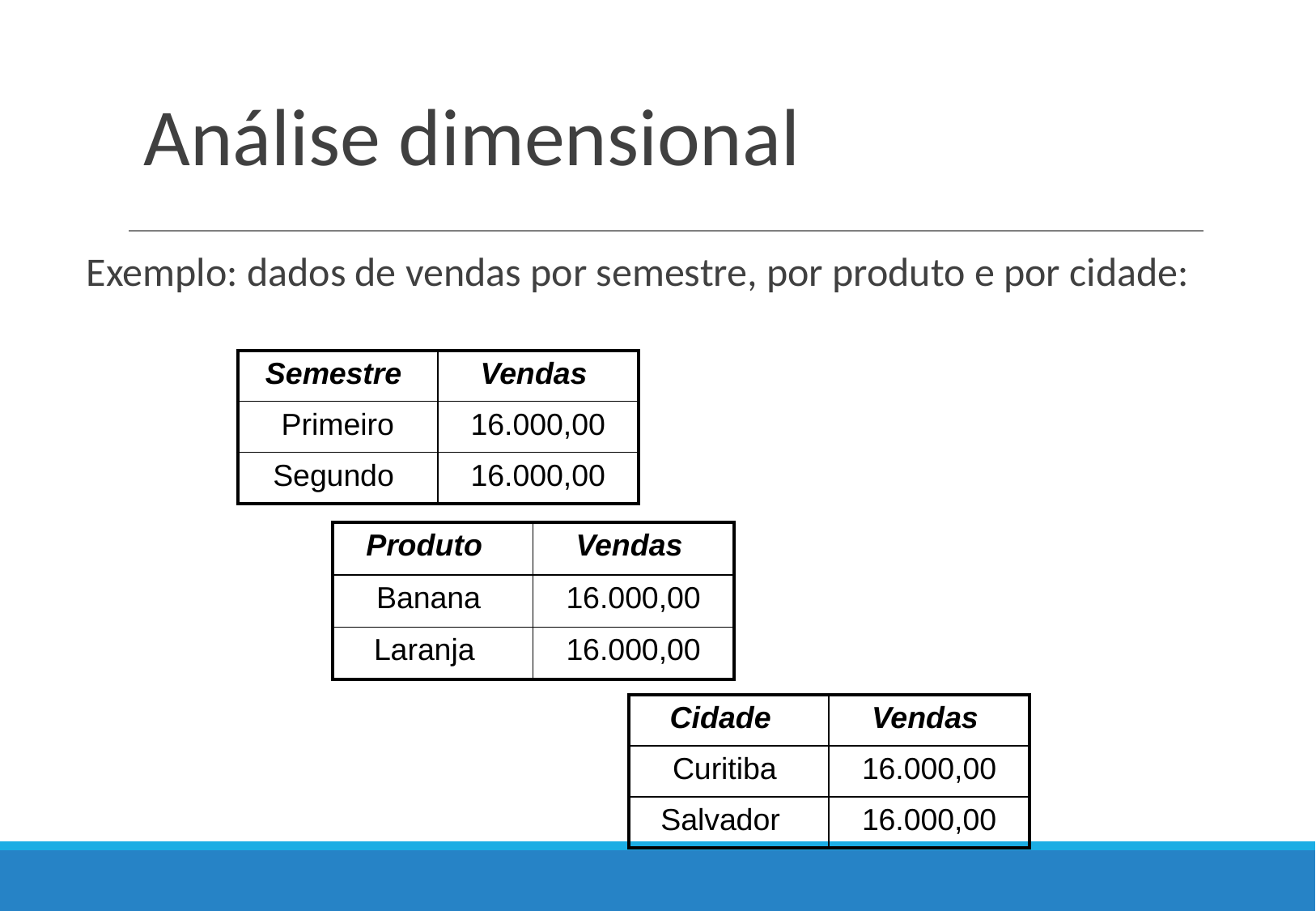

# Análise dimensional
Exemplo: dados de vendas por semestre, por produto e por cidade:
| Semestre | Vendas |
| --- | --- |
| Primeiro | 16.000,00 |
| Segundo | 16.000,00 |
| Produto | Vendas |
| --- | --- |
| Banana | 16.000,00 |
| Laranja | 16.000,00 |
| Cidade | Vendas |
| --- | --- |
| Curitiba | 16.000,00 |
| Salvador | 16.000,00 |